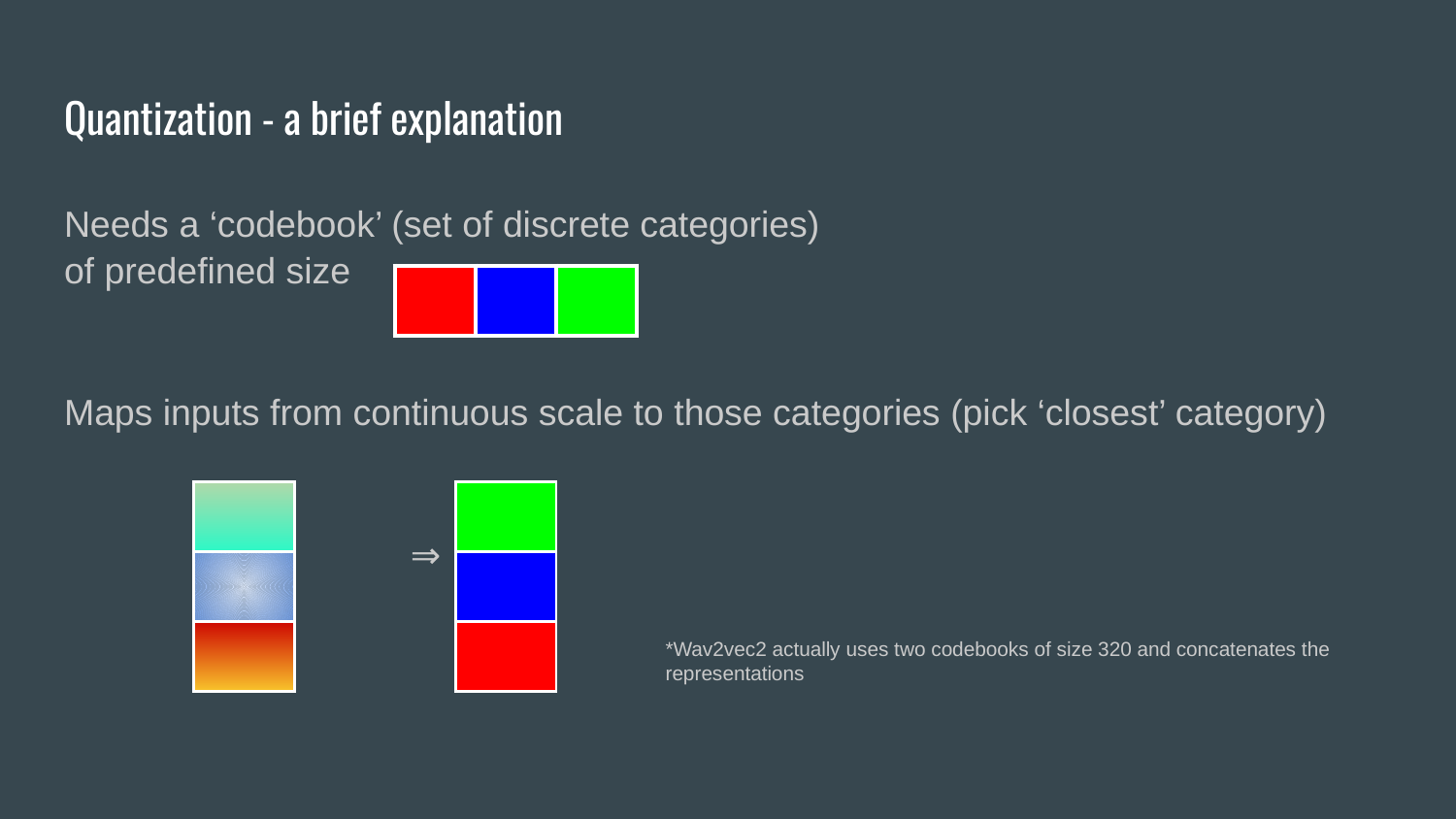

# Quantization - a brief explanation
Needs a ‘codebook’ (set of discrete categories)
of predefined size

Maps inputs from continuous scale to those categories (pick ‘closest’ category)

                                  ⇒
|  |  |  |
| --- | --- | --- |
|  |
| --- |
|  |
|  |
|  |
| --- |
|  |
|  |
*Wav2vec2 actually uses two codebooks of size 320 and concatenates the representations